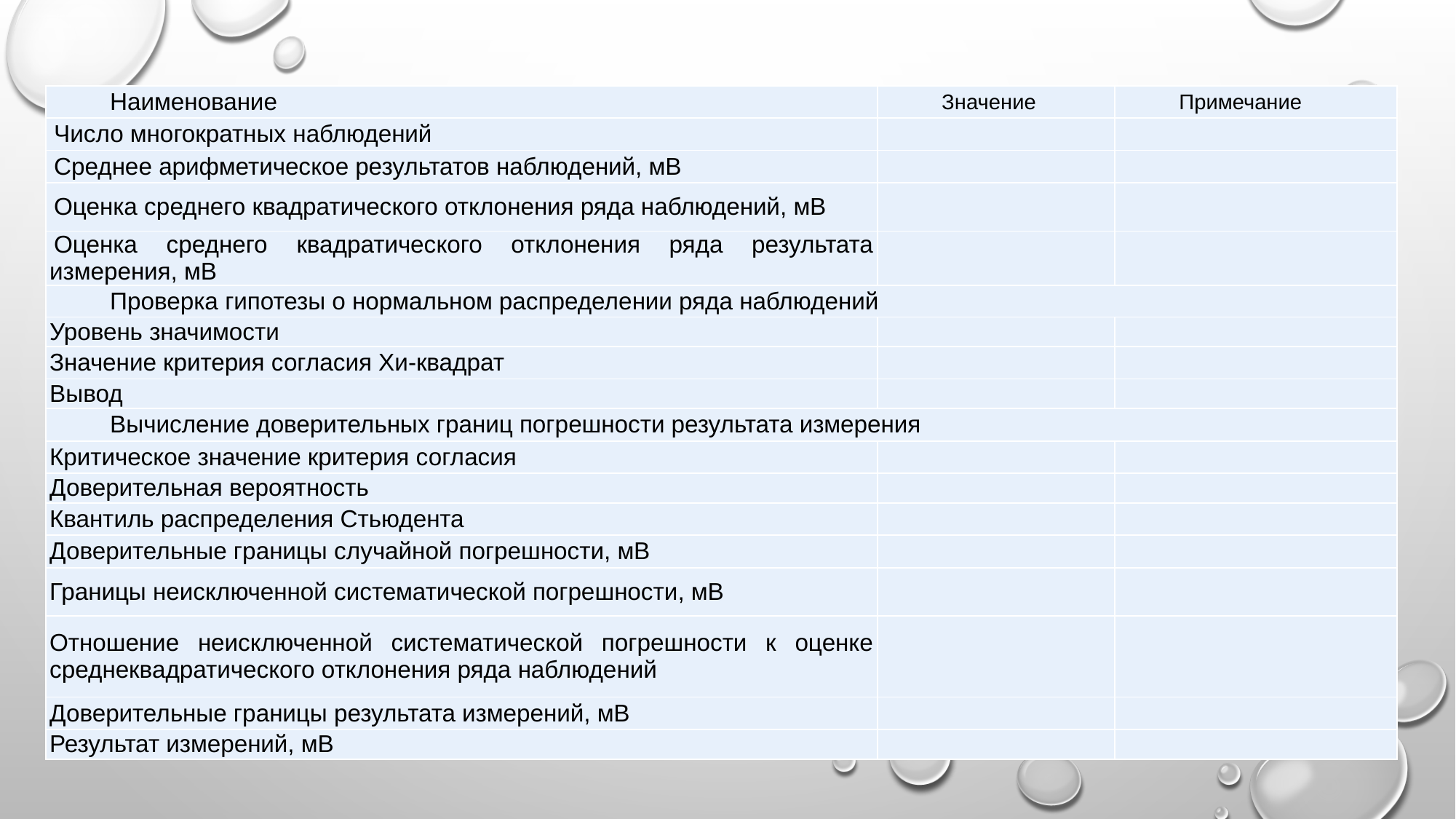

| Наименование | Значение | Примечание |
| --- | --- | --- |
| Число многократных наблюдений |  |  |
| Среднее арифметическое результатов наблюдений, мВ |  |  |
| Оценка среднего квадратического отклонения ряда наблюдений, мВ |  |  |
| Оценка среднего квадратического отклонения ряда результата измерения, мВ |  |  |
| Проверка гипотезы о нормальном распределении ряда наблюдений |  |  |
| Уровень значимости |  |  |
| Значение критерия согласия Хи-квадрат |  |  |
| Вывод |  |  |
| Вычисление доверительных границ погрешности результата измерения |  |  |
| Критическое значение критерия согласия |  |  |
| Доверительная вероятность |  |  |
| Квантиль распределения Стьюдента |  |  |
| Доверительные границы случайной погрешности, мВ |  |  |
| Границы неисключенной систематической погрешности, мВ |  |  |
| Отношение неисключенной систематической погрешности к оценке среднеквадратического отклонения ряда наблюдений |  |  |
| Доверительные границы результата измерений, мВ |  |  |
| Результат измерений, мВ |  |  |